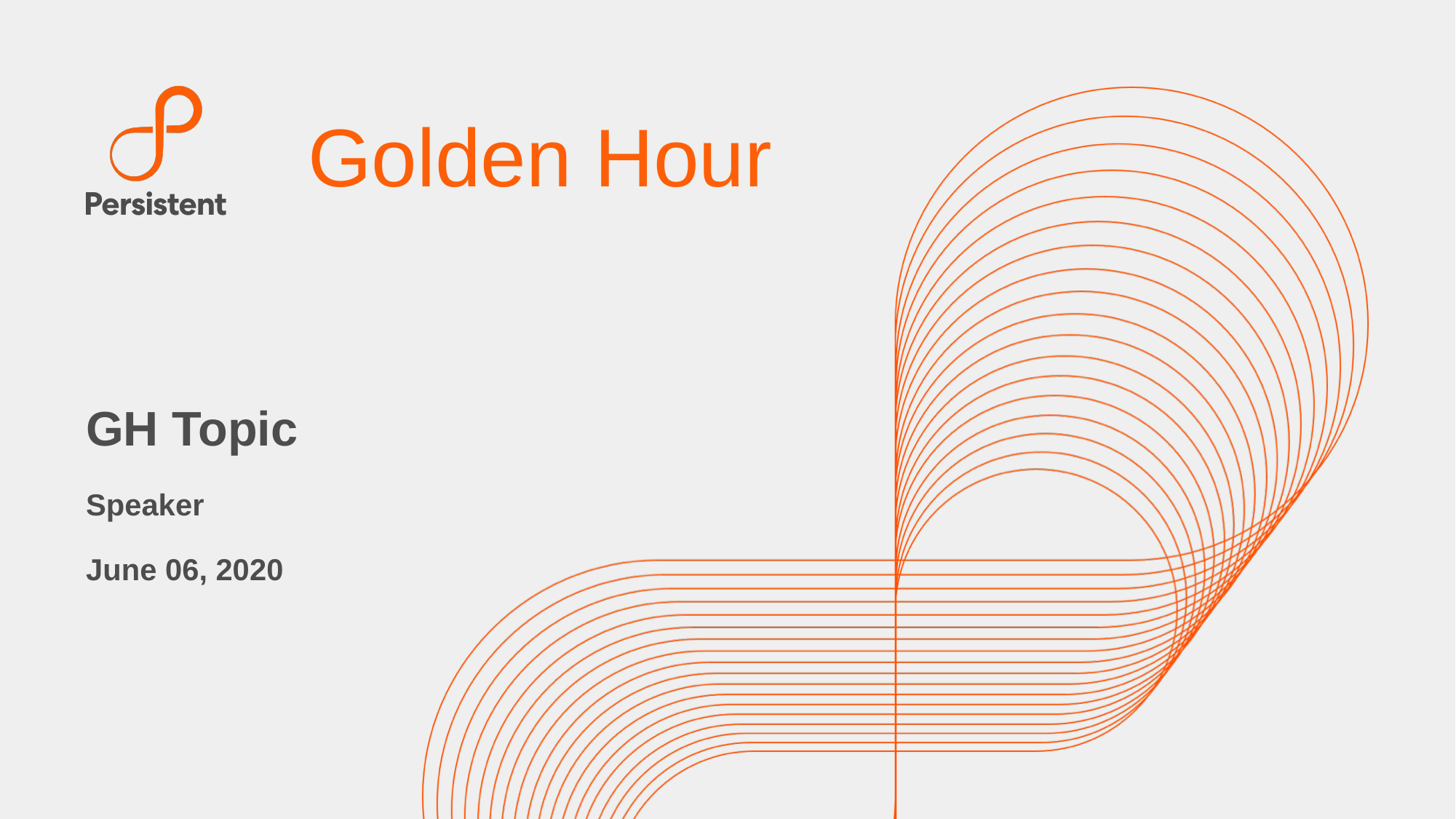

Golden Hour
# GH Topic
Speaker
June 06, 2020